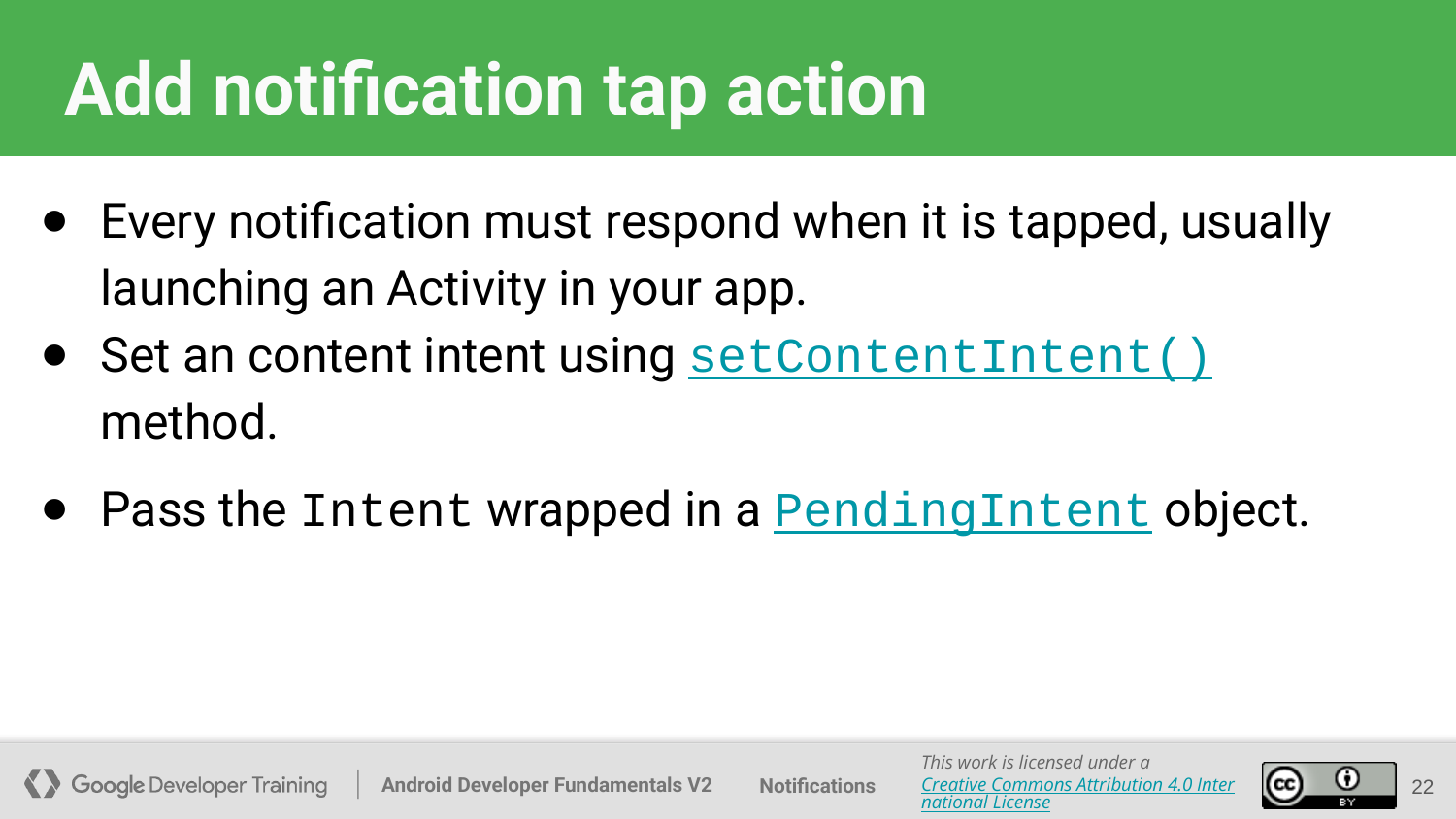

# Add notification tap action
Every notification must respond when it is tapped, usually launching an Activity in your app.
Set an content intent using setContentIntent() method.
Pass the Intent wrapped in a PendingIntent object.
22